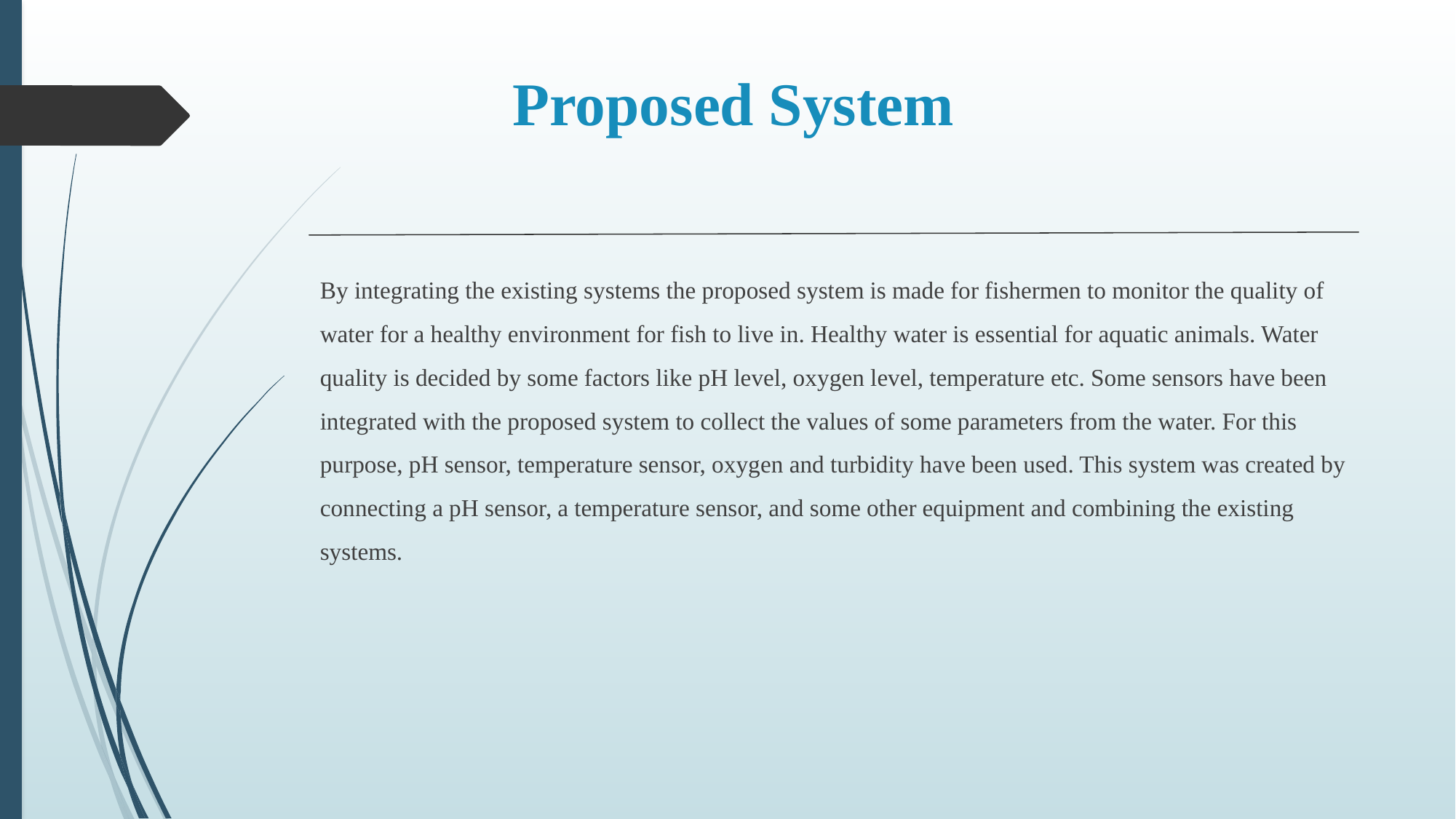

# Proposed System
By integrating the existing systems the proposed system is made for fishermen to monitor the quality of water for a healthy environment for fish to live in. Healthy water is essential for aquatic animals. Water quality is decided by some factors like pH level, oxygen level, temperature etc. Some sensors have been integrated with the proposed system to collect the values of some parameters from the water. For this purpose, pH sensor, temperature sensor, oxygen and turbidity have been used. This system was created by connecting a pH sensor, a temperature sensor, and some other equipment and combining the existing systems.